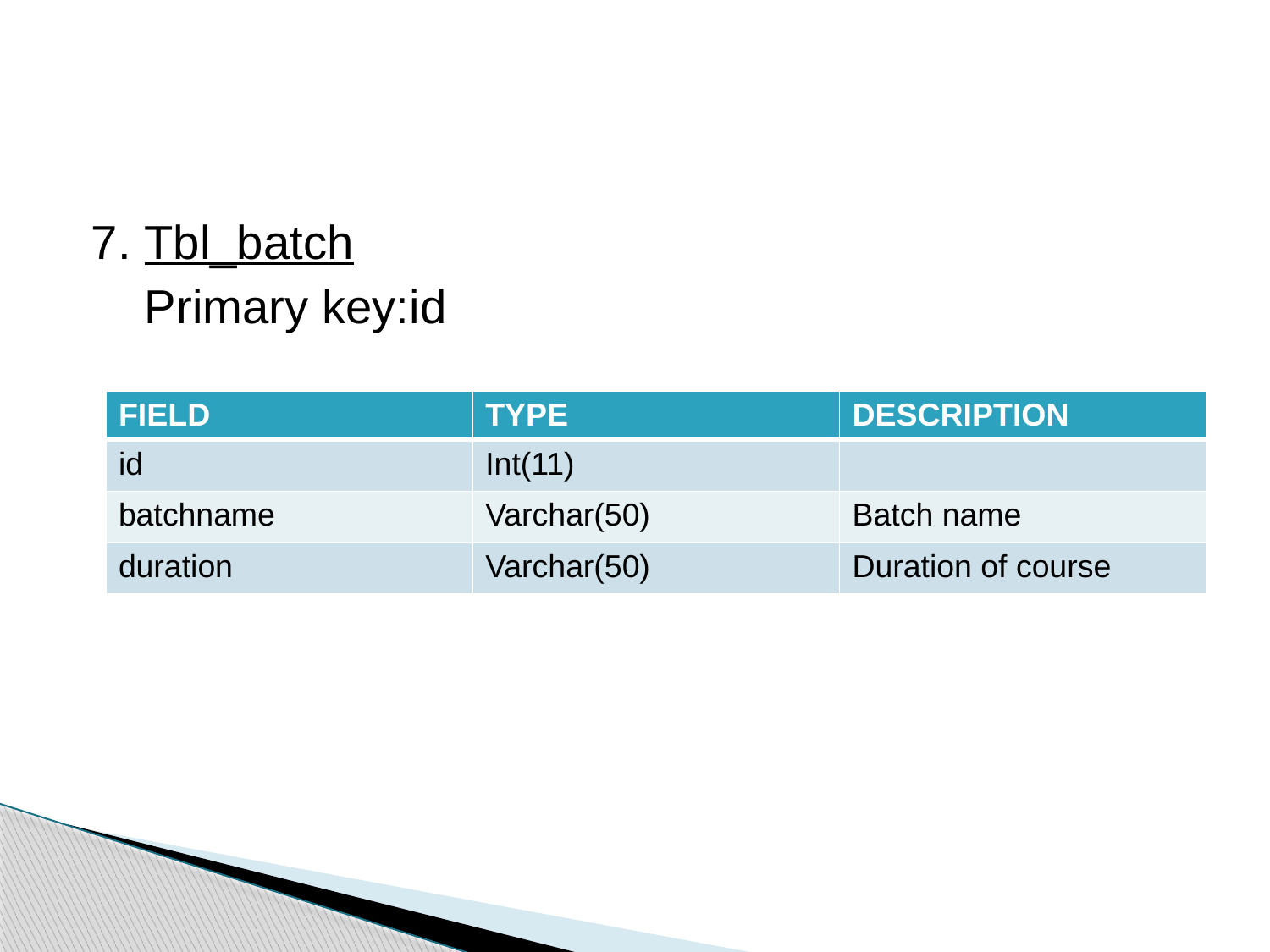

#
7. Tbl_batch
    Primary key:id

| FIELD | TYPE | DESCRIPTION |
| --- | --- | --- |
| id | Int(11) |  |
| batchname | Varchar(50) | Batch name |
| duration | Varchar(50) | Duration of course |